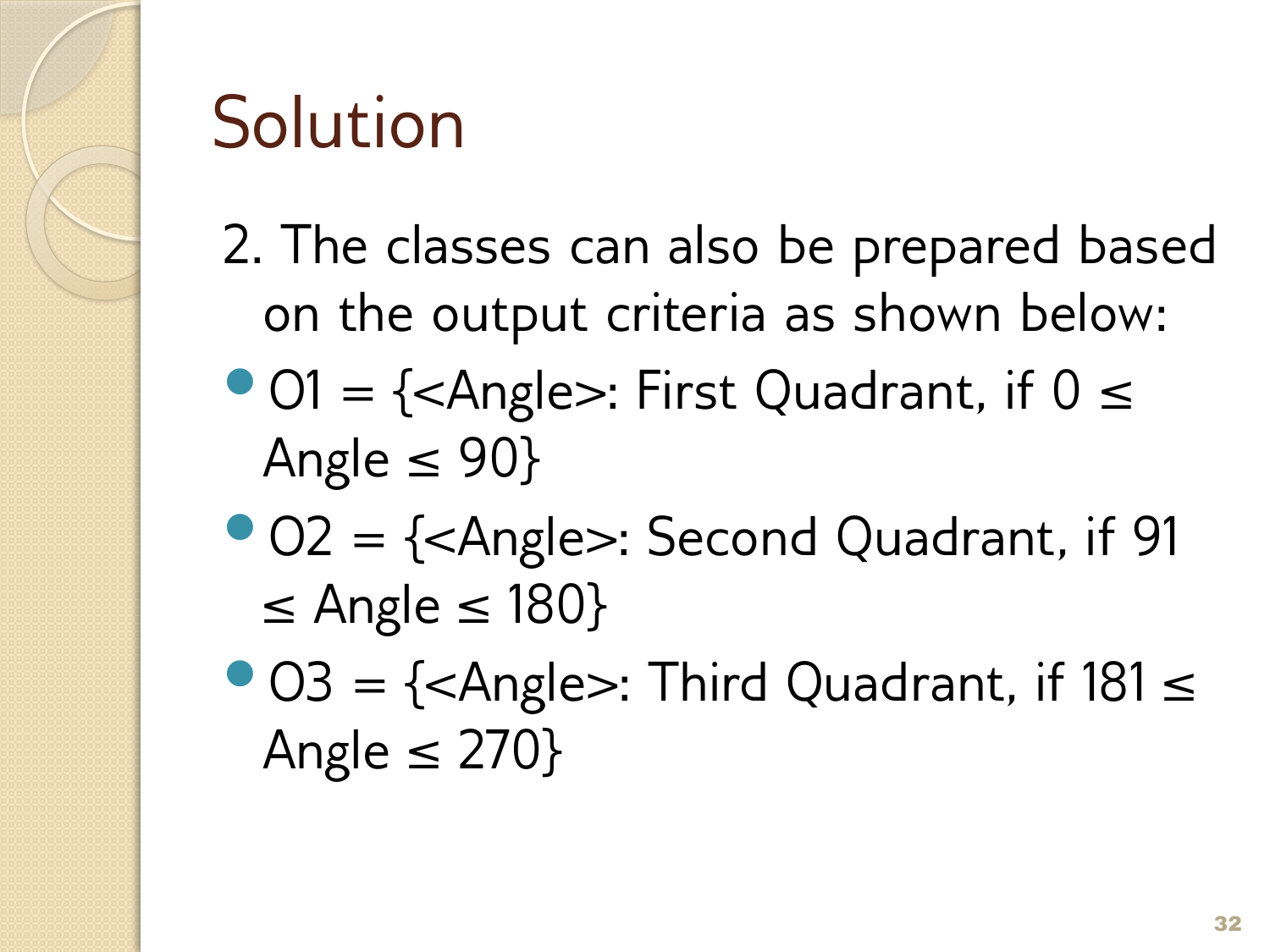

# Solution
2. The classes can also be prepared based on the output criteria as shown below:
O1 = {<Angle>: First Quadrant, if 0 ≤ Angle ≤ 90}
O2 = {<Angle>: Second Quadrant, if 91 ≤ Angle ≤ 180}
O3 = {<Angle>: Third Quadrant, if 181 ≤ Angle ≤ 270}
32